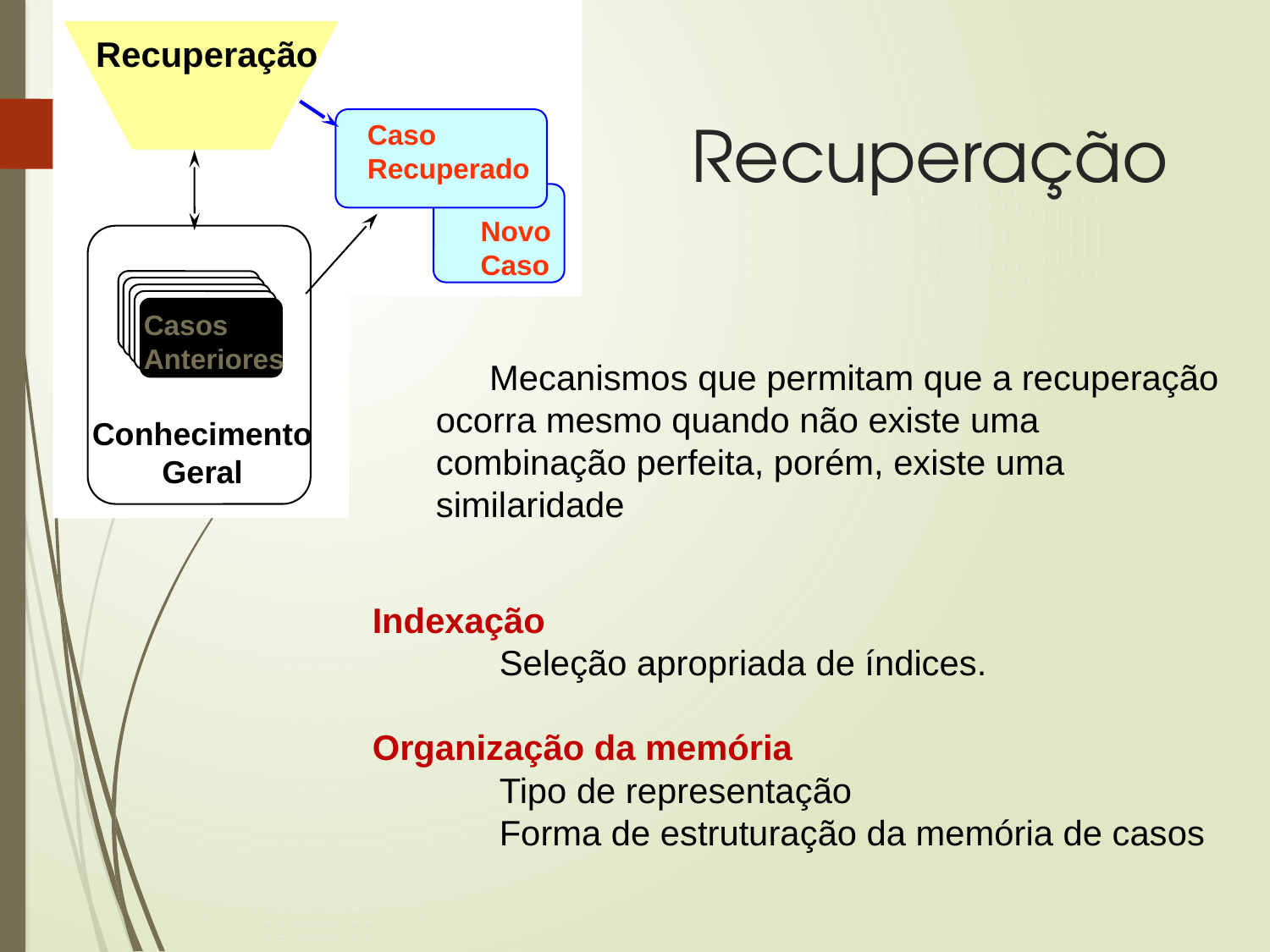

Recuperação

Caso
Recuperado

Novo
Caso

Casos  Anteriores
Conhecimento
Geral
# Recuperação
Mecanismos que permitam que a recuperação ocorra mesmo quando não existe uma combinação perfeita, porém, existe uma similaridade
Indexação
	Seleção apropriada de índices.

Organização da memória
	Tipo de representação
	Forma de estruturação da memória de casos